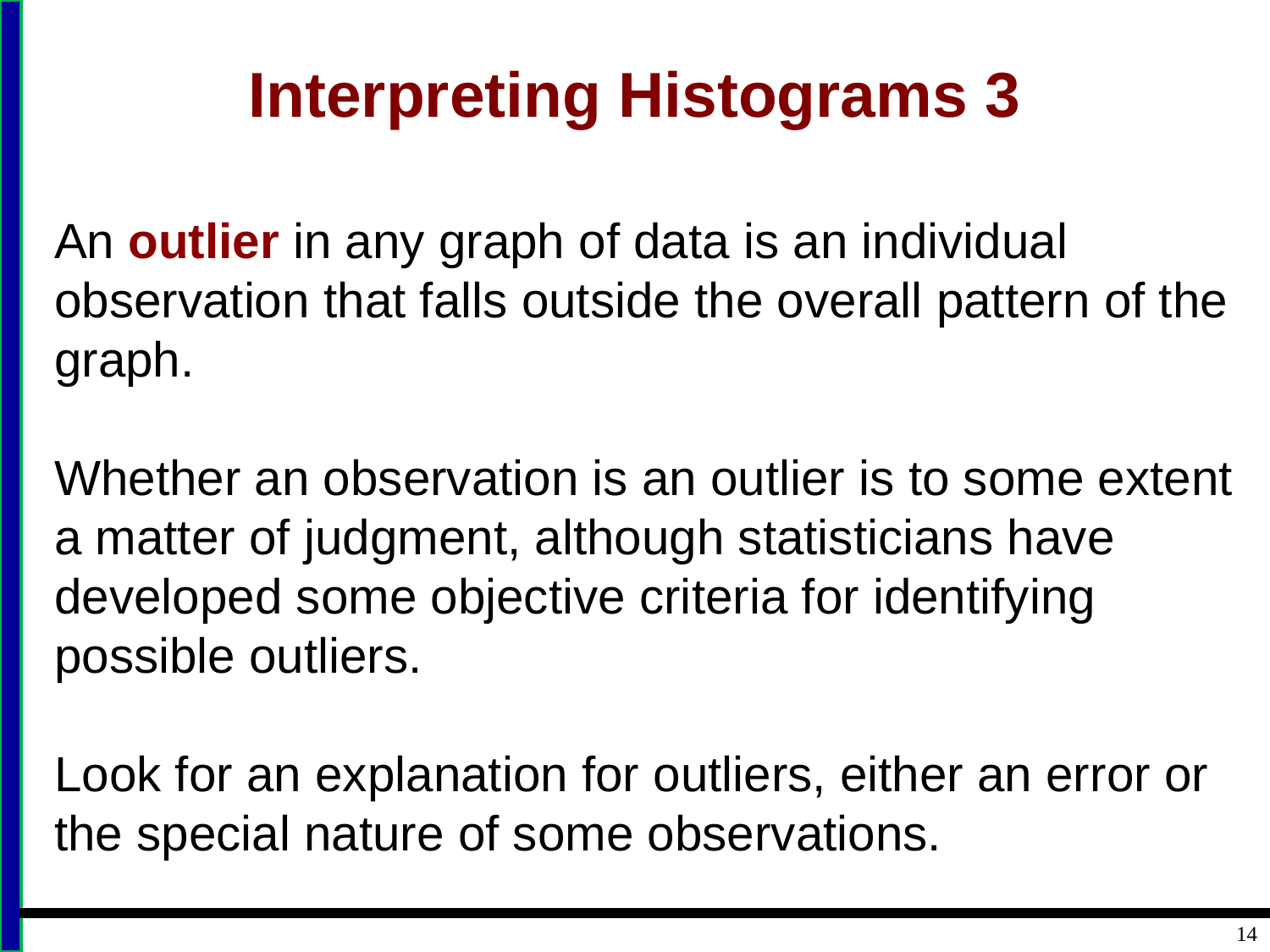

# Interpreting Histograms 3
An outlier in any graph of data is an individual observation that falls outside the overall pattern of the graph.

Whether an observation is an outlier is to some extent a matter of judgment, although statisticians have developed some objective criteria for identifying possible outliers.

Look for an explanation for outliers, either an error or the special nature of some observations.